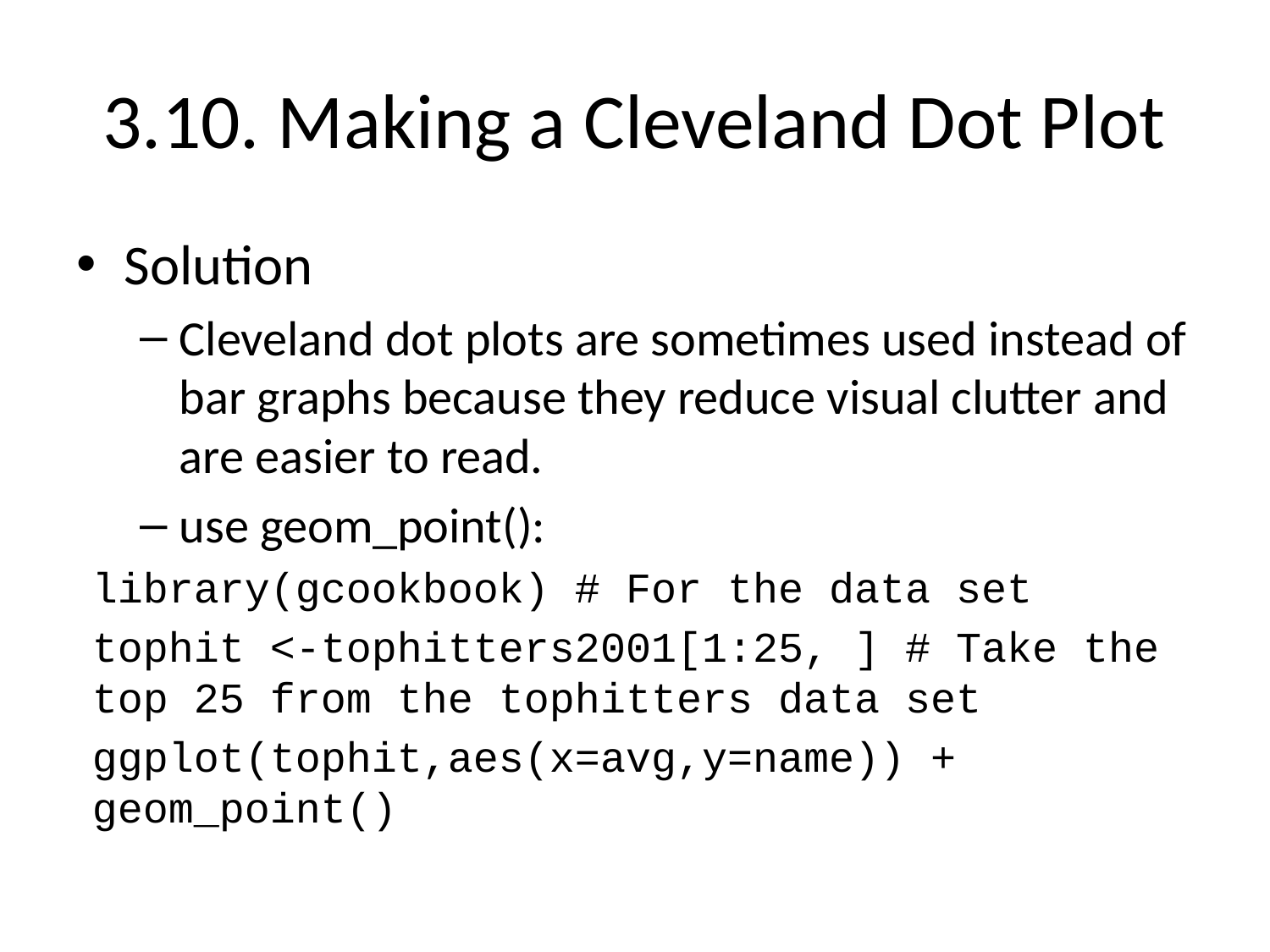

# 3.10. Making a Cleveland Dot Plot
Solution
Cleveland dot plots are sometimes used instead of bar graphs because they reduce visual clutter and are easier to read.
use geom_point():
library(gcookbook) # For the data set
tophit <-tophitters2001[1:25, ] # Take the top 25 from the tophitters data set
ggplot(tophit,aes(x=avg,y=name)) + geom_point()